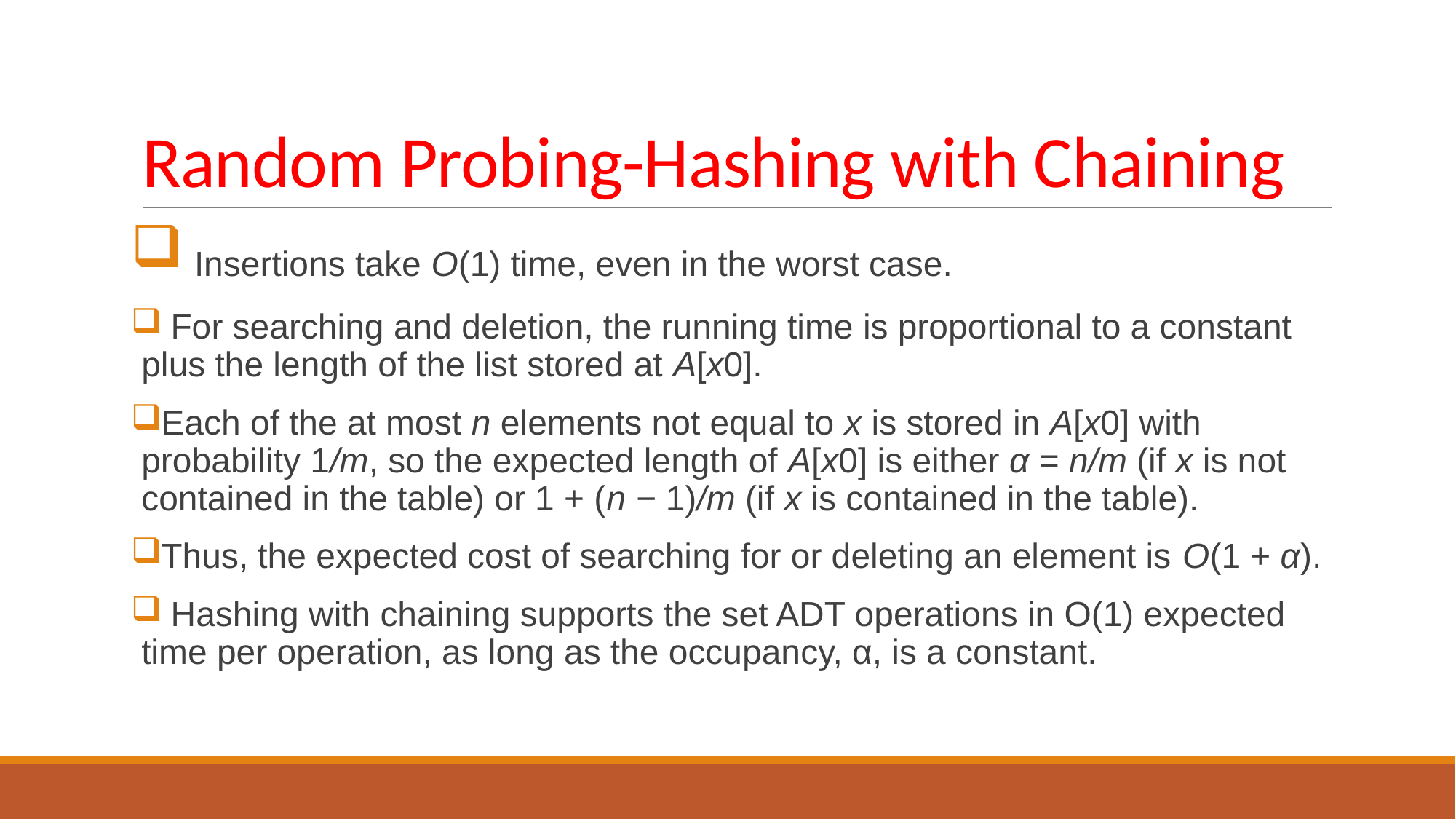

# Random Probing-Hashing with Chaining
 Insertions take O(1) time, even in the worst case.
 For searching and deletion, the running time is proportional to a constant plus the length of the list stored at A[x0].
Each of the at most n elements not equal to x is stored in A[x0] with probability 1/m, so the expected length of A[x0] is either α = n/m (if x is not contained in the table) or 1 + (n − 1)/m (if x is contained in the table).
Thus, the expected cost of searching for or deleting an element is O(1 + α).
 Hashing with chaining supports the set ADT operations in O(1) expected time per operation, as long as the occupancy, α, is a constant.